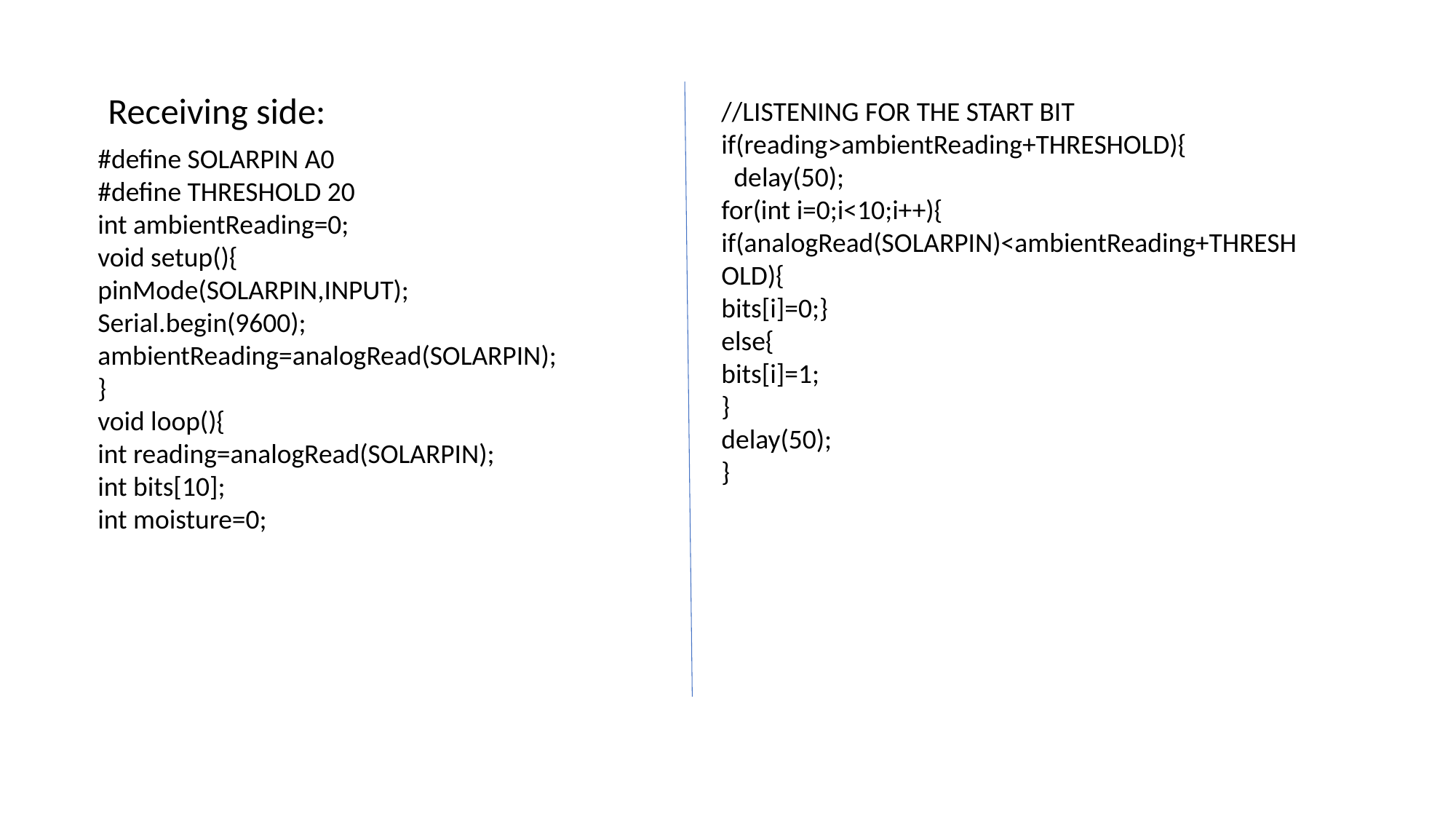

Receiving side:
//LISTENING FOR THE START BIT
if(reading>ambientReading+THRESHOLD){
  delay(50);
for(int i=0;i<10;i++){
if(analogRead(SOLARPIN)<ambientReading+THRESHOLD){
bits[i]=0;}
else{
bits[i]=1;
}
delay(50);
}
#define SOLARPIN A0
#define THRESHOLD 20
int ambientReading=0;
void setup(){
pinMode(SOLARPIN,INPUT);
Serial.begin(9600);
ambientReading=analogRead(SOLARPIN);
}
void loop(){
int reading=analogRead(SOLARPIN);
int bits[10];
int moisture=0;